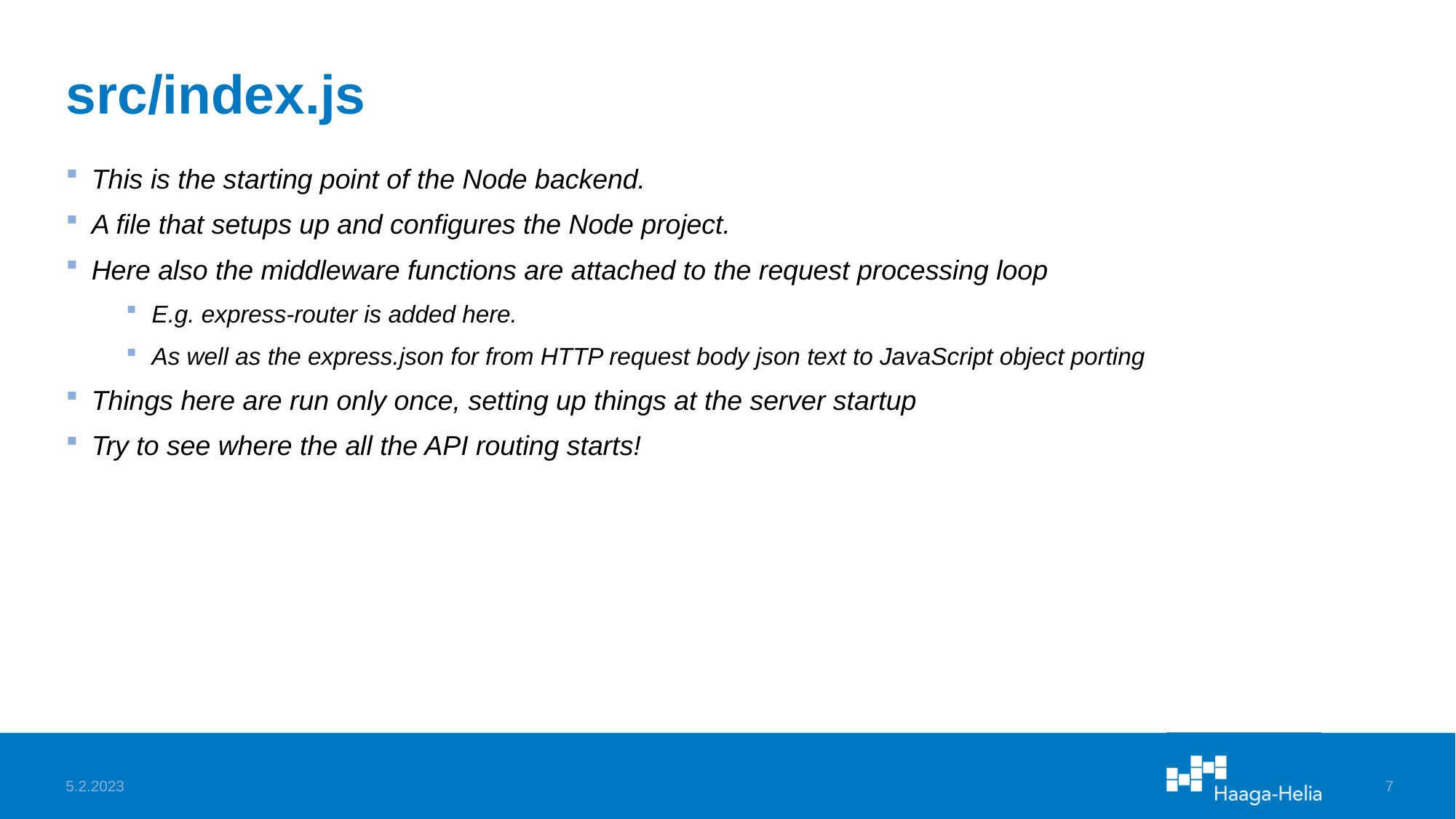

# src/index.js
This is the starting point of the Node backend.
A file that setups up and configures the Node project.
Here also the middleware functions are attached to the request processing loop
E.g. express-router is added here.
As well as the express.json for from HTTP request body json text to JavaScript object porting
Things here are run only once, setting up things at the server startup
Try to see where the all the API routing starts!
5.2.2023

7